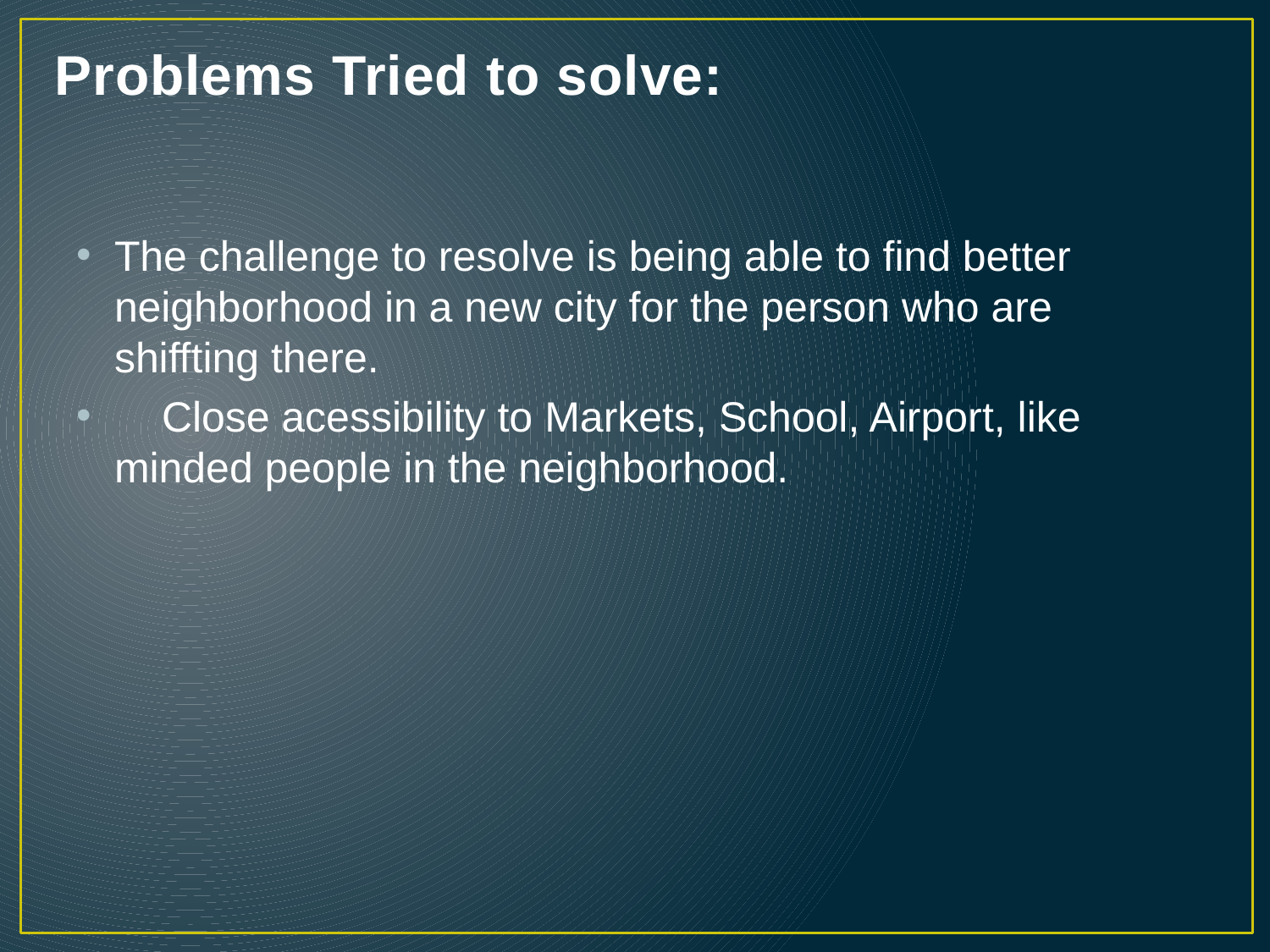

# Problems Tried to solve:
The challenge to resolve is being able to find better neighborhood in a new city for the person who are shiffting there.
    Close acessibility to Markets, School, Airport, like minded people in the neighborhood.